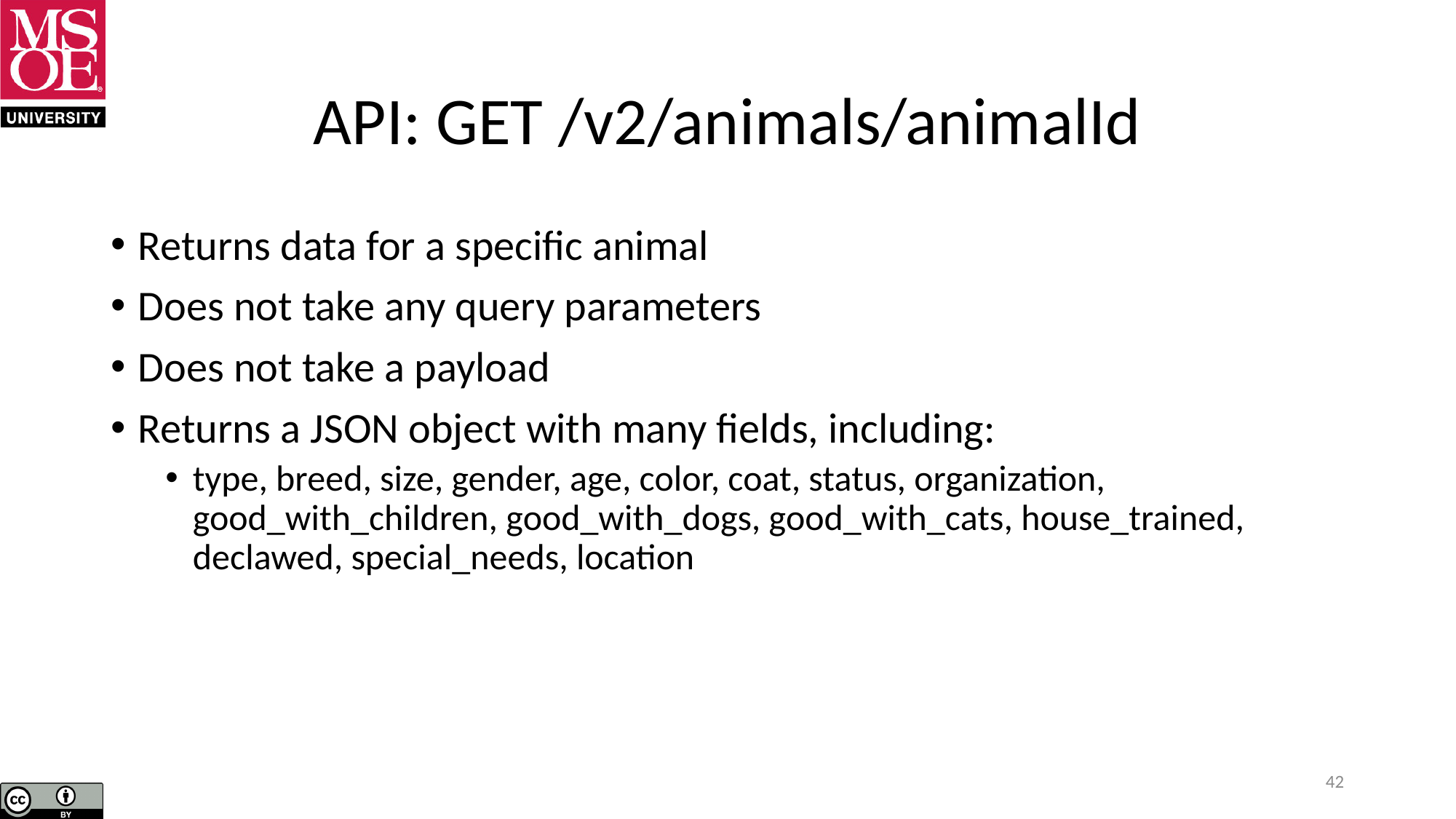

# API: GET /v2/animals/animalId
Returns data for a specific animal
Does not take any query parameters
Does not take a payload
Returns a JSON object with many fields, including:
type, breed, size, gender, age, color, coat, status, organization, good_with_children, good_with_dogs, good_with_cats, house_trained, declawed, special_needs, location
42